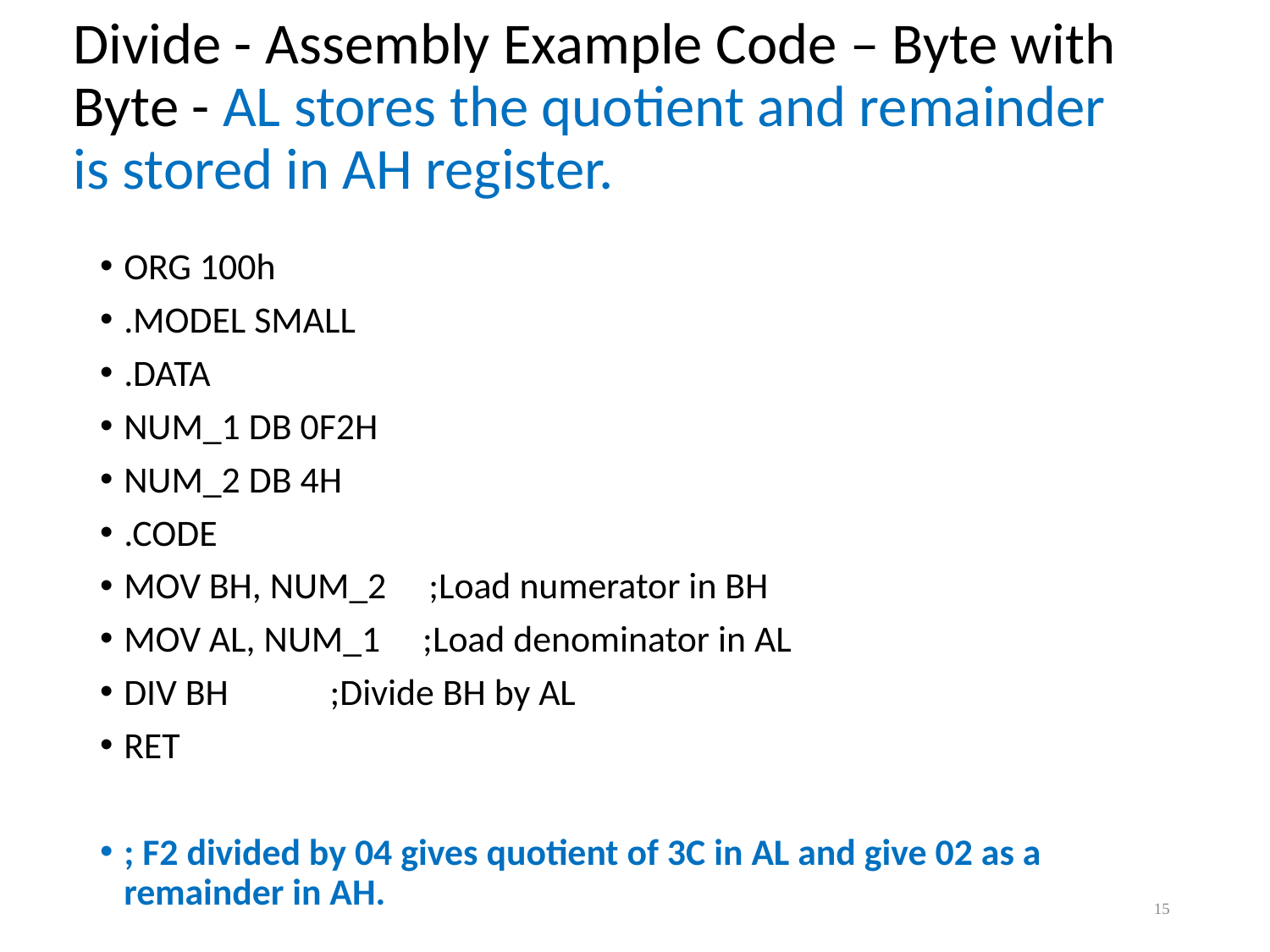

# Divide - Assembly Example Code – Byte with Byte - AL stores the quotient and remainder is stored in AH register.
ORG 100h
.MODEL SMALL
.DATA
NUM_1 DB 0F2H
NUM_2 DB 4H
.CODE
MOV BH, NUM_2     ;Load numerator in BH
MOV AL, NUM_1     ;Load denominator in AL
DIV BH            ;Divide BH by AL
RET

; F2 divided by 04 gives quotient of 3C in AL and give 02 as a remainder in AH.

15